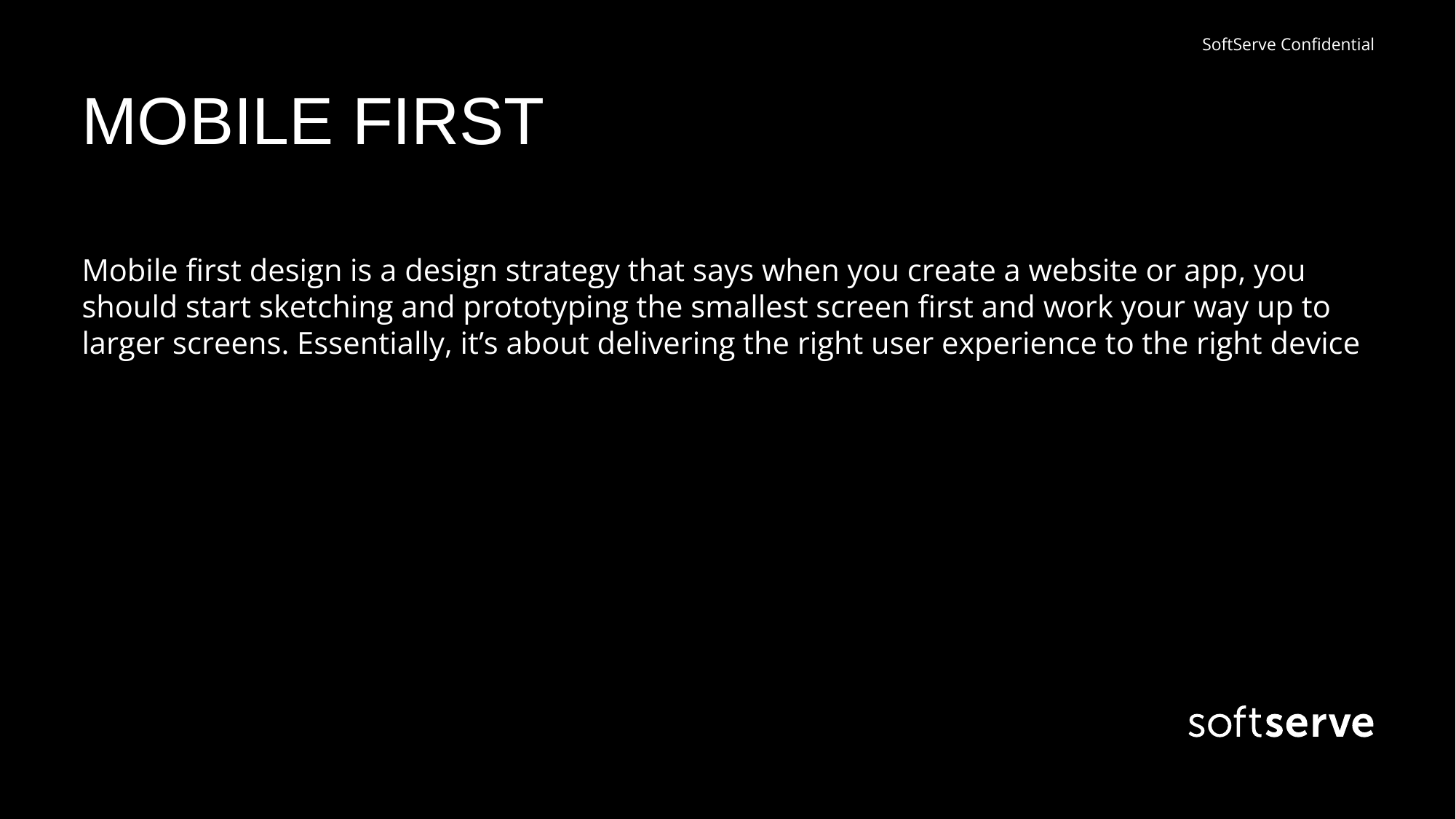

# MOBILE FIRST
Mobile first design is a design strategy that says when you create a website or app, you should start sketching and prototyping the smallest screen first and work your way up to larger screens. Essentially, it’s about delivering the right user experience to the right device